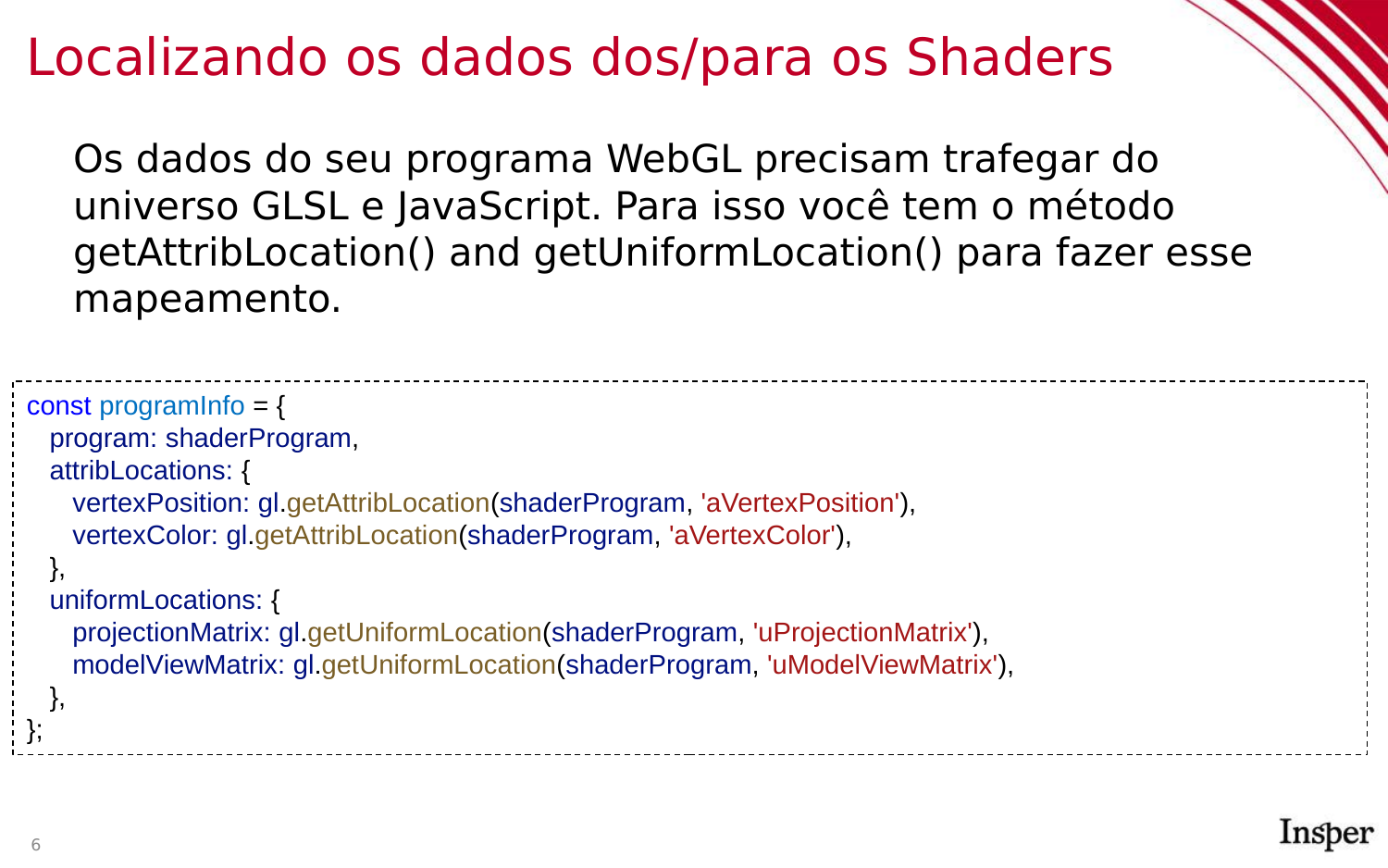

# Localizando os dados dos/para os Shaders
Os dados do seu programa WebGL precisam trafegar do universo GLSL e JavaScript. Para isso você tem o método getAttribLocation() and getUniformLocation() para fazer esse mapeamento.
const programInfo = {
   program: shaderProgram,
   attribLocations: {
      vertexPosition: gl.getAttribLocation(shaderProgram, 'aVertexPosition'),
      vertexColor: gl.getAttribLocation(shaderProgram, 'aVertexColor'),
   },
   uniformLocations: {
      projectionMatrix: gl.getUniformLocation(shaderProgram, 'uProjectionMatrix'),
      modelViewMatrix: gl.getUniformLocation(shaderProgram, 'uModelViewMatrix'),
   },
};
6